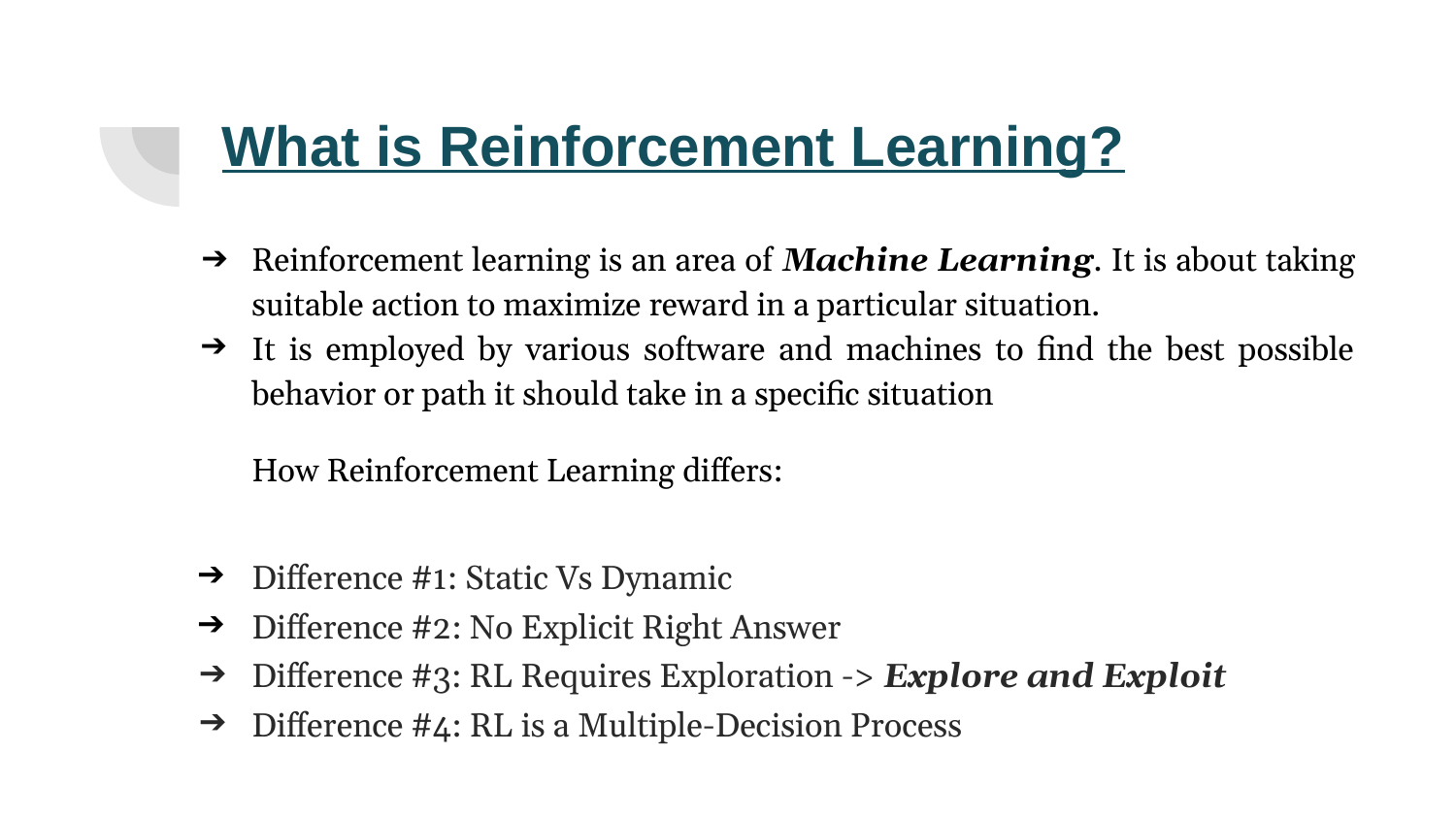

# What is Reinforcement Learning?
Reinforcement learning is an area of Machine Learning. It is about taking suitable action to maximize reward in a particular situation.
It is employed by various software and machines to find the best possible behavior or path it should take in a specific situation
How Reinforcement Learning differs:
Difference #1: Static Vs Dynamic
Difference #2: No Explicit Right Answer
Difference #3: RL Requires Exploration -> Explore and Exploit
Difference #4: RL is a Multiple-Decision Process